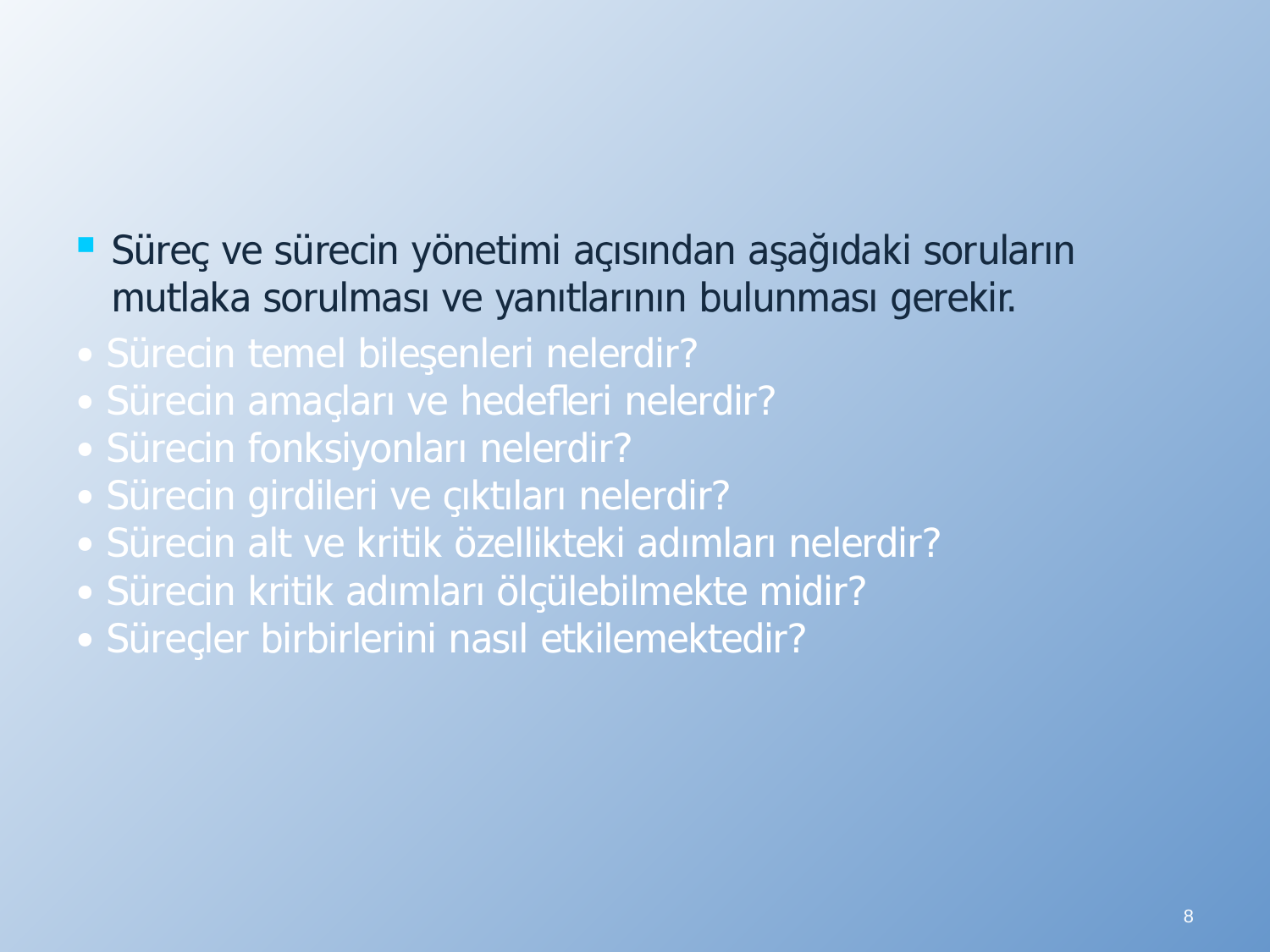

Süreç ve sürecin yönetimi açısından aşağıdaki soruların mutlaka sorulması ve yanıtlarının bulunması gerekir.
• Sürecin temel bileşenleri nelerdir?
• Sürecin amaçları ve hedefleri nelerdir?
• Sürecin fonksiyonları nelerdir?
• Sürecin girdileri ve çıktıları nelerdir?
• Sürecin alt ve kritik özellikteki adımları nelerdir?
• Sürecin kritik adımları ölçülebilmekte midir?
• Süreçler birbirlerini nasıl etkilemektedir?
8